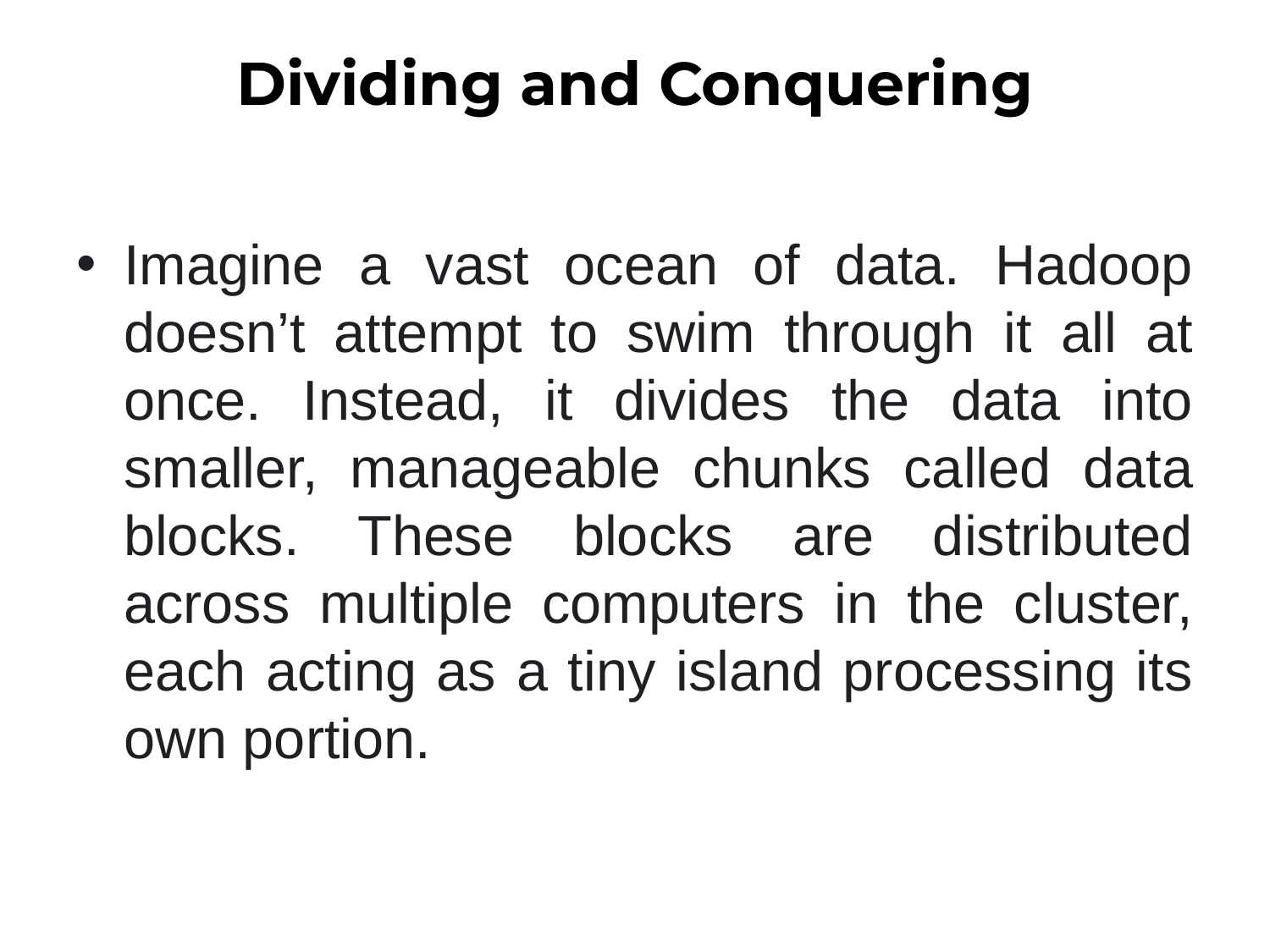

# Dividing and Conquering
Imagine a vast ocean of data. Hadoop doesn’t attempt to swim through it all at once. Instead, it divides the data into smaller, manageable chunks called data blocks. These blocks are distributed across multiple computers in the cluster, each acting as a tiny island processing its own portion.